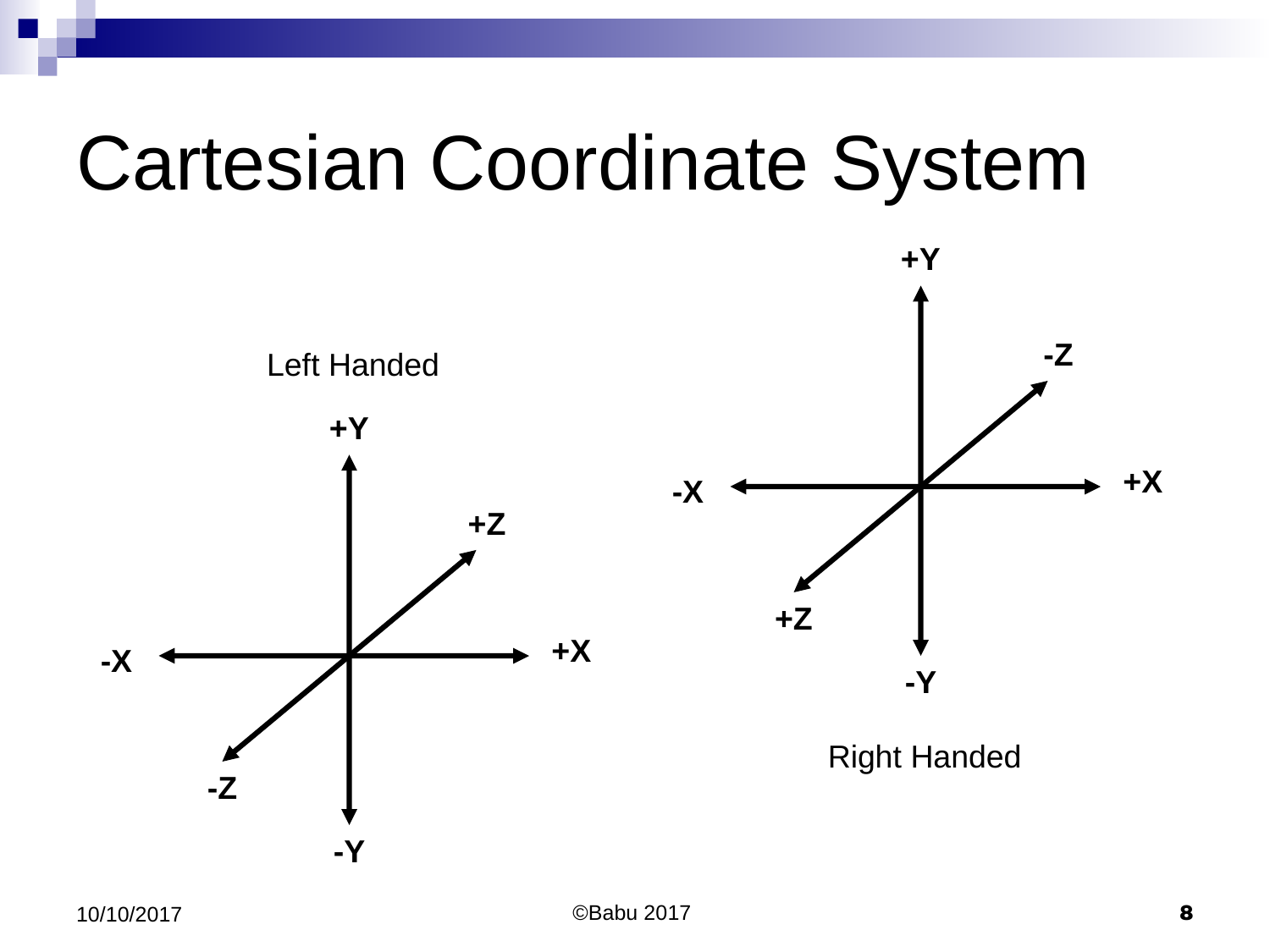

# Cartesian Coordinate System
+Y
-Z

+X
-X

+Z
-Y
Left Handed
+Y
+Z

+X
-X

-Z
-Y
Right Handed
10/10/2017
©Babu 2017
8